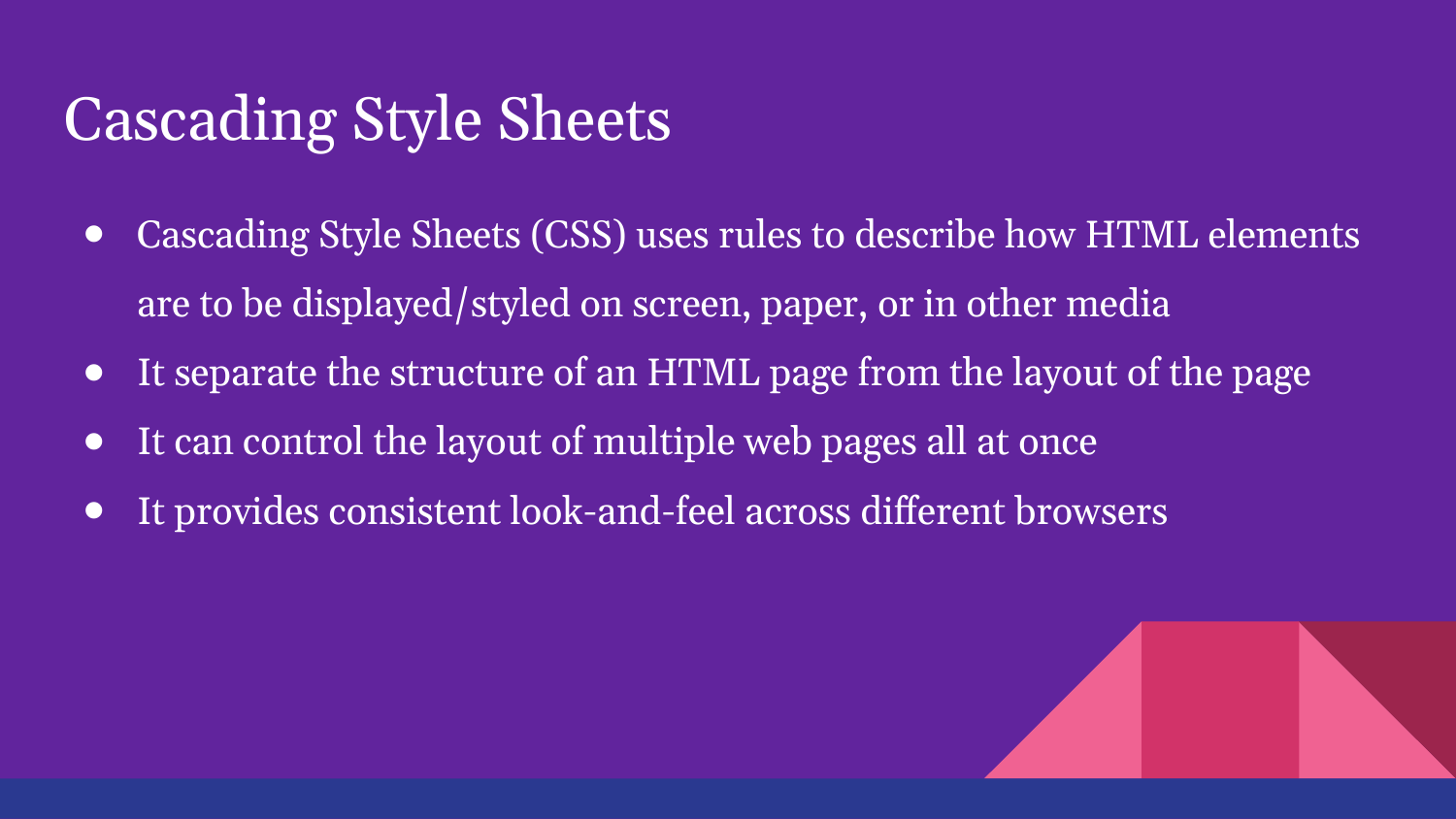

# Cascading Style Sheets
Cascading Style Sheets (CSS) uses rules to describe how HTML elements are to be displayed/styled on screen, paper, or in other media
It separate the structure of an HTML page from the layout of the page
It can control the layout of multiple web pages all at once
It provides consistent look-and-feel across different browsers